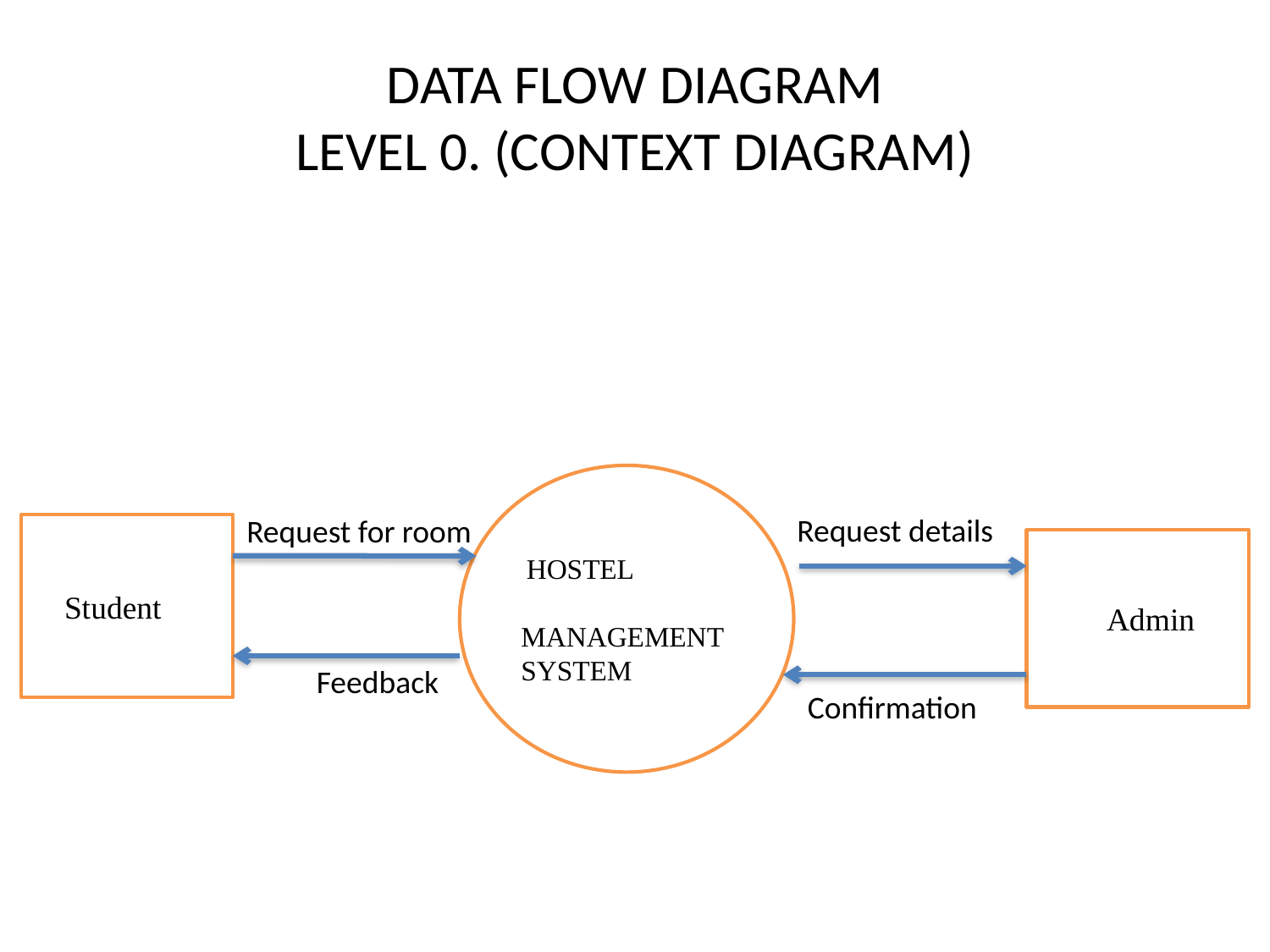

# DATA FLOW DIAGRAM LEVEL 0. (CONTEXT DIAGRAM)
 HOSTEL                   MANAGEMENT SYSTEM
Request details
Request for room
     Student
           Admin
Feedback
Confirmation